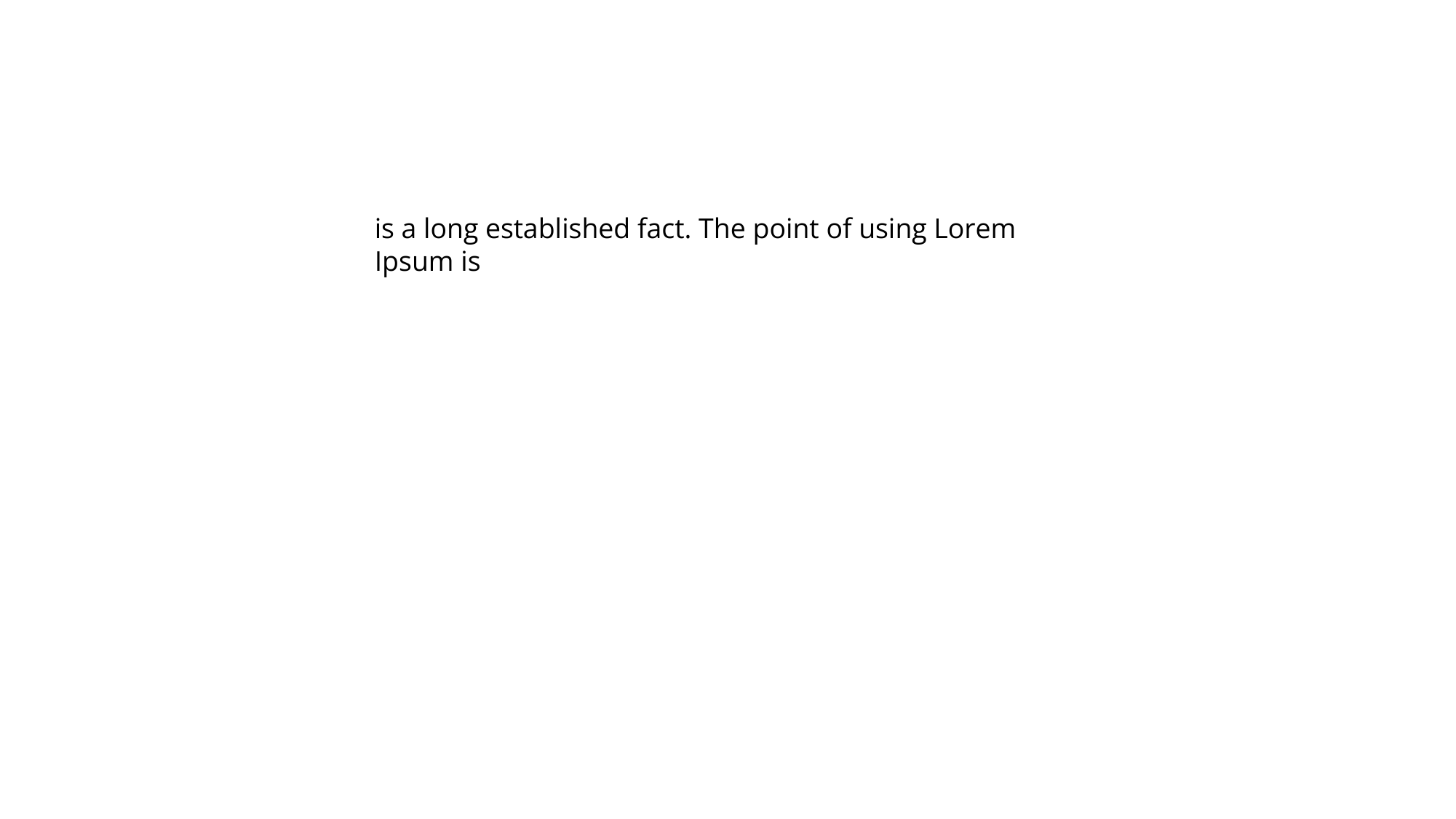

#
is a long established fact. The point of using Lorem Ipsum is